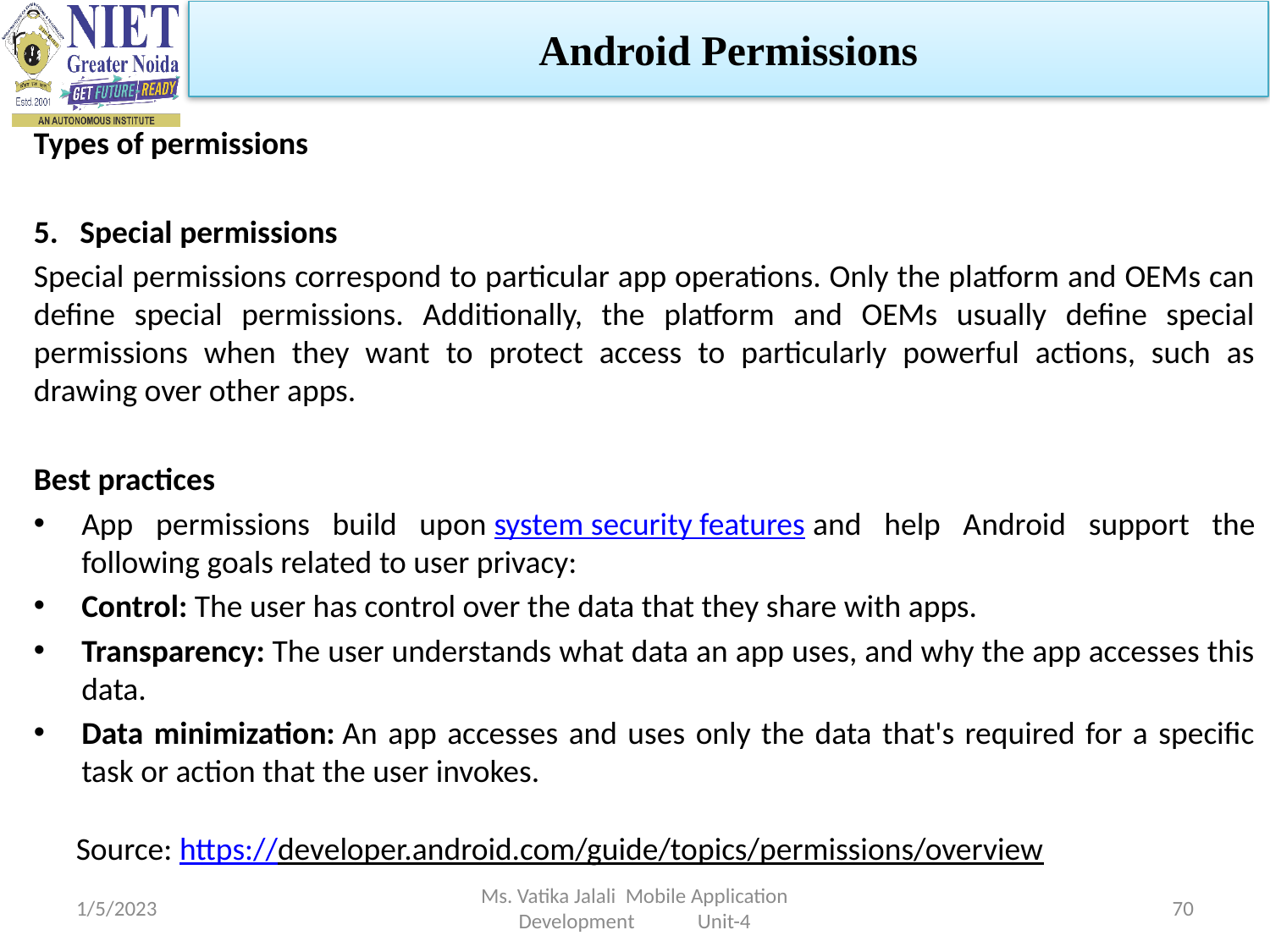

Android Permissions

Types of permissions

5.   Special permissions
Special permissions correspond to particular app operations. Only the platform and OEMs can define special permissions. Additionally, the platform and OEMs usually define special permissions when they want to protect access to particularly powerful actions, such as drawing over other apps.

Best practices
App permissions build upon system security features and help Android support the following goals related to user privacy:
Control: The user has control over the data that they share with apps.
Transparency: The user understands what data an app uses, and why the app accesses this data.
Data minimization: An app accesses and uses only the data that's required for a specific task or action that the user invokes.

Source: https://developer.android.com/guide/topics/permissions/overview
1/5/2023
Ms. Vatika Jalali  Mobile Application Development             Unit-4
70